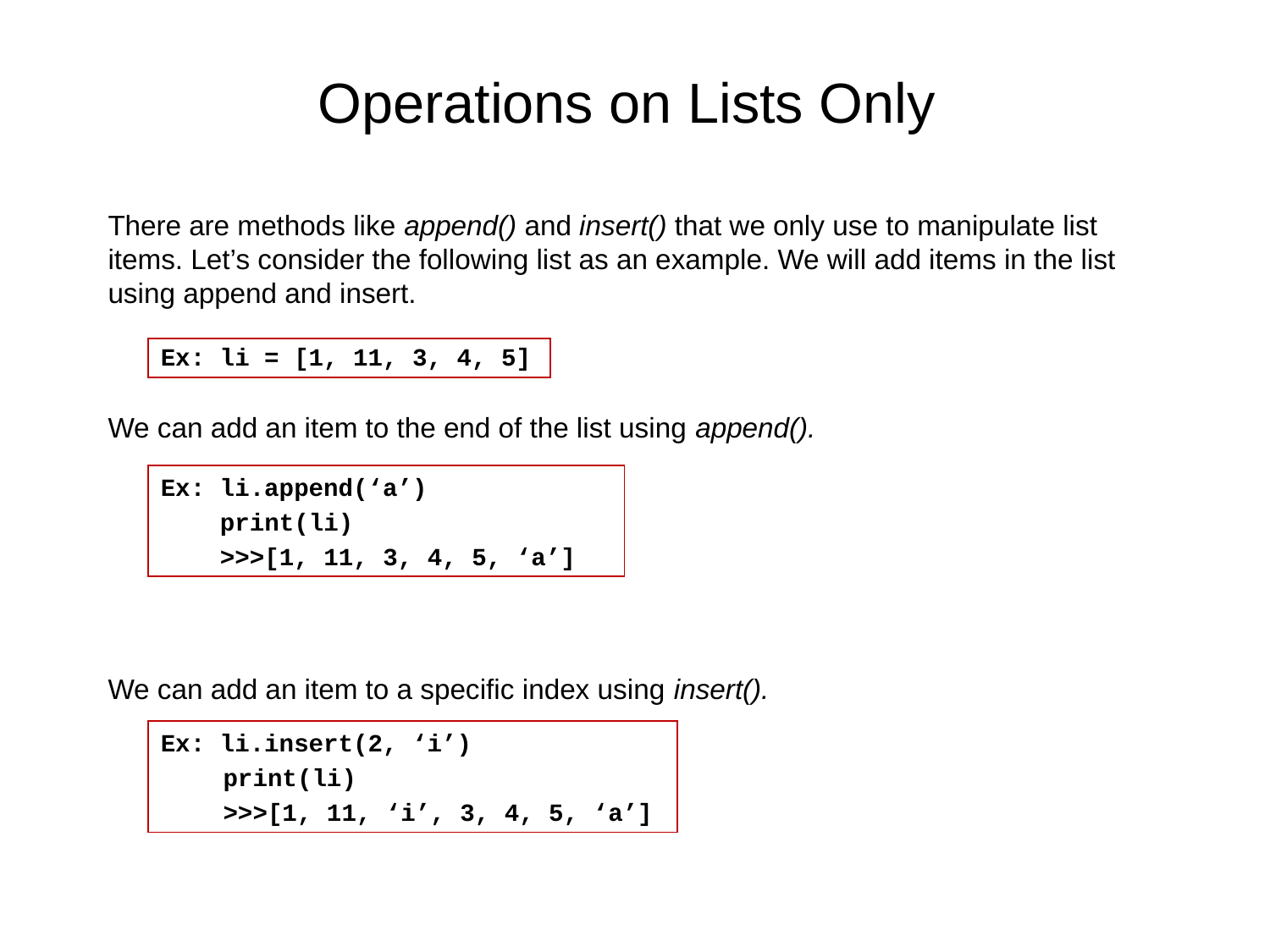

# Operations on Lists Only
There are methods like append() and insert() that we only use to manipulate list items. Let’s consider the following list as an example. We will add items in the list using append and insert.
  
We can add an item to the end of the list using append().

We can add an item to a specific index using insert().

Ex: li = [1, 11, 3, 4, 5]
Ex: li.append(‘a’)
    print(li)
    >>>[1, 11, 3, 4, 5, ‘a’]
Ex: li.insert(2, ‘i’)
	 print(li)
	 >>>[1, 11, ‘i’, 3, 4, 5, ‘a’]